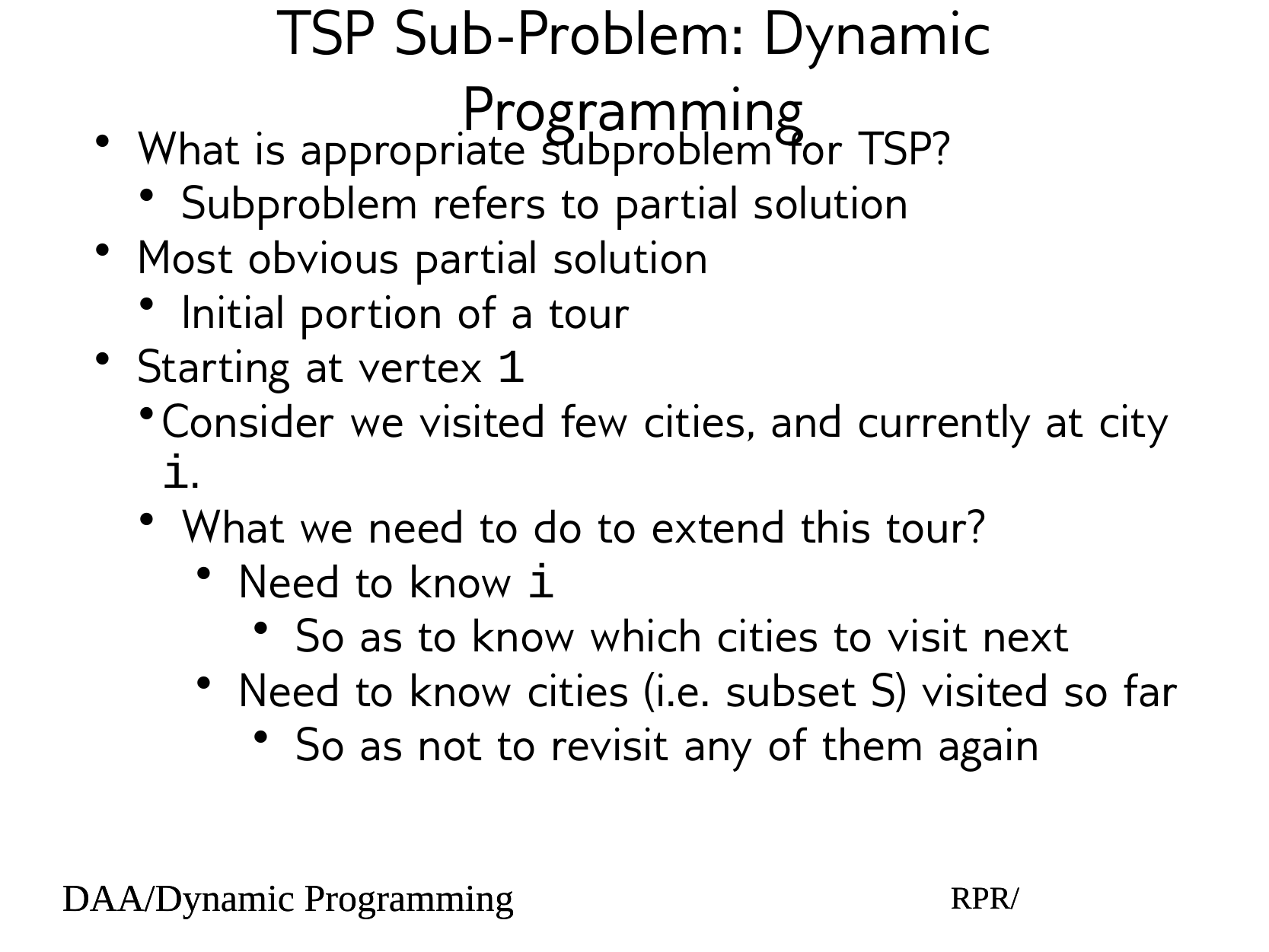

# TSP Sub-Problem: Dynamic Programming
What is appropriate subproblem for TSP?
Subproblem refers to partial solution
Most obvious partial solution
Initial portion of a tour
Starting at vertex 1
Consider we visited few cities, and currently at city i.
What we need to do to extend this tour?
Need to know i
So as to know which cities to visit next
Need to know cities (i.e. subset S) visited so far
So as not to revisit any of them again
DAA/Dynamic Programming
RPR/
9